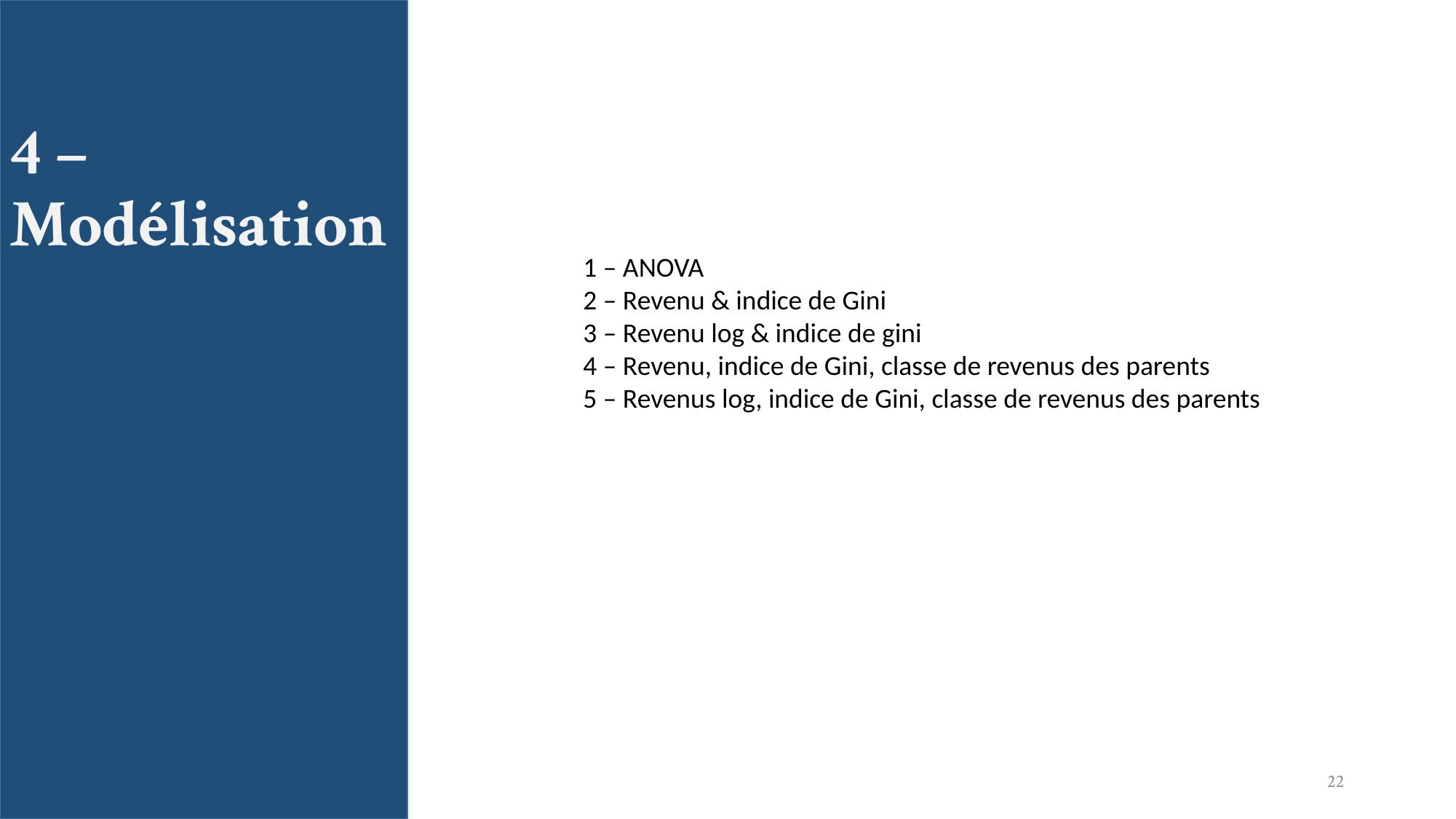

# 4 – Modélisation
1 – ANOVA
2 – Revenu & indice de Gini
3 – Revenu log & indice de gini
4 – Revenu, indice de Gini, classe de revenus des parents
5 – Revenus log, indice de Gini, classe de revenus des parents
22